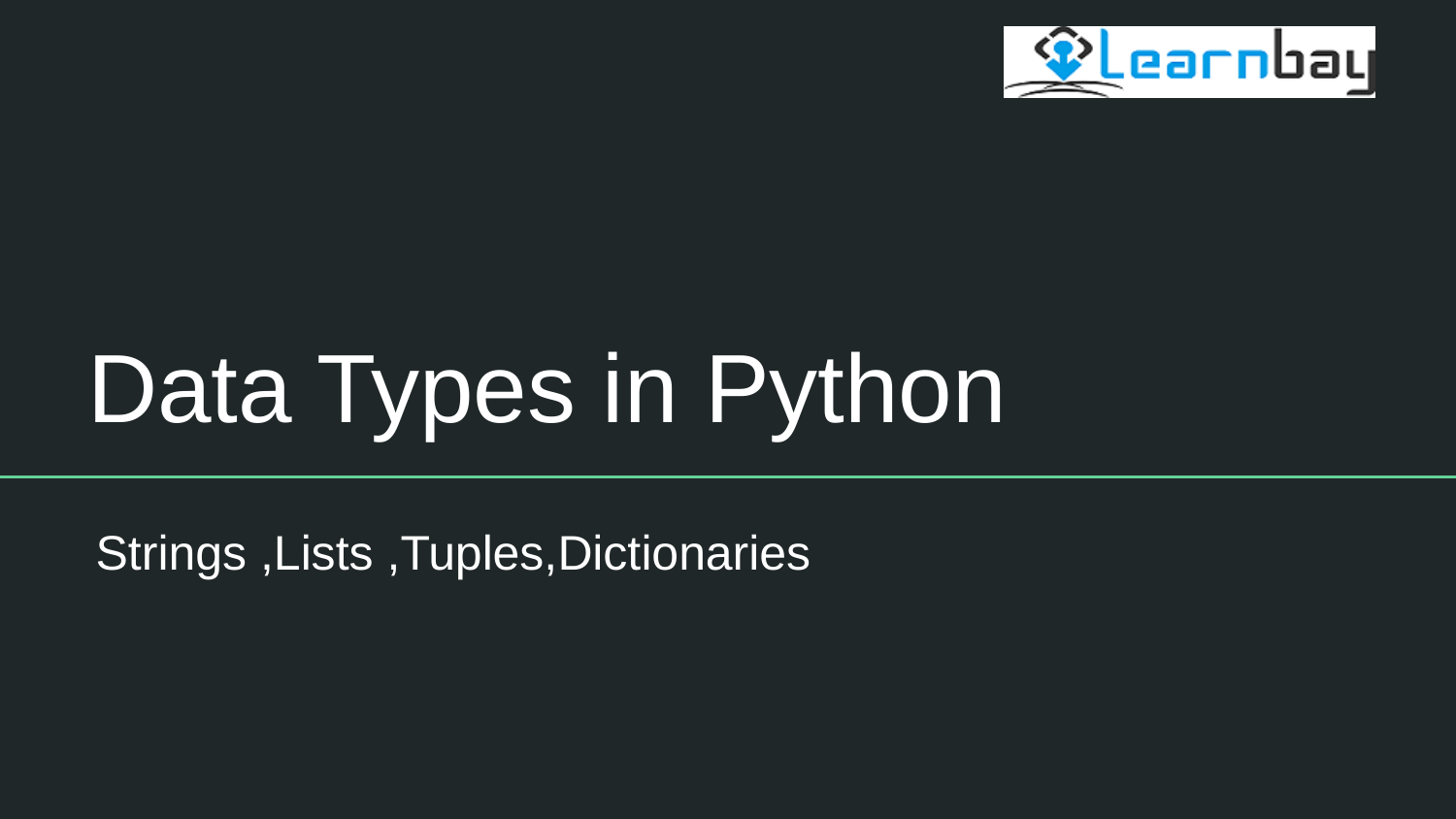

# Data Types in Python
Strings ,Lists ,Tuples,Dictionaries